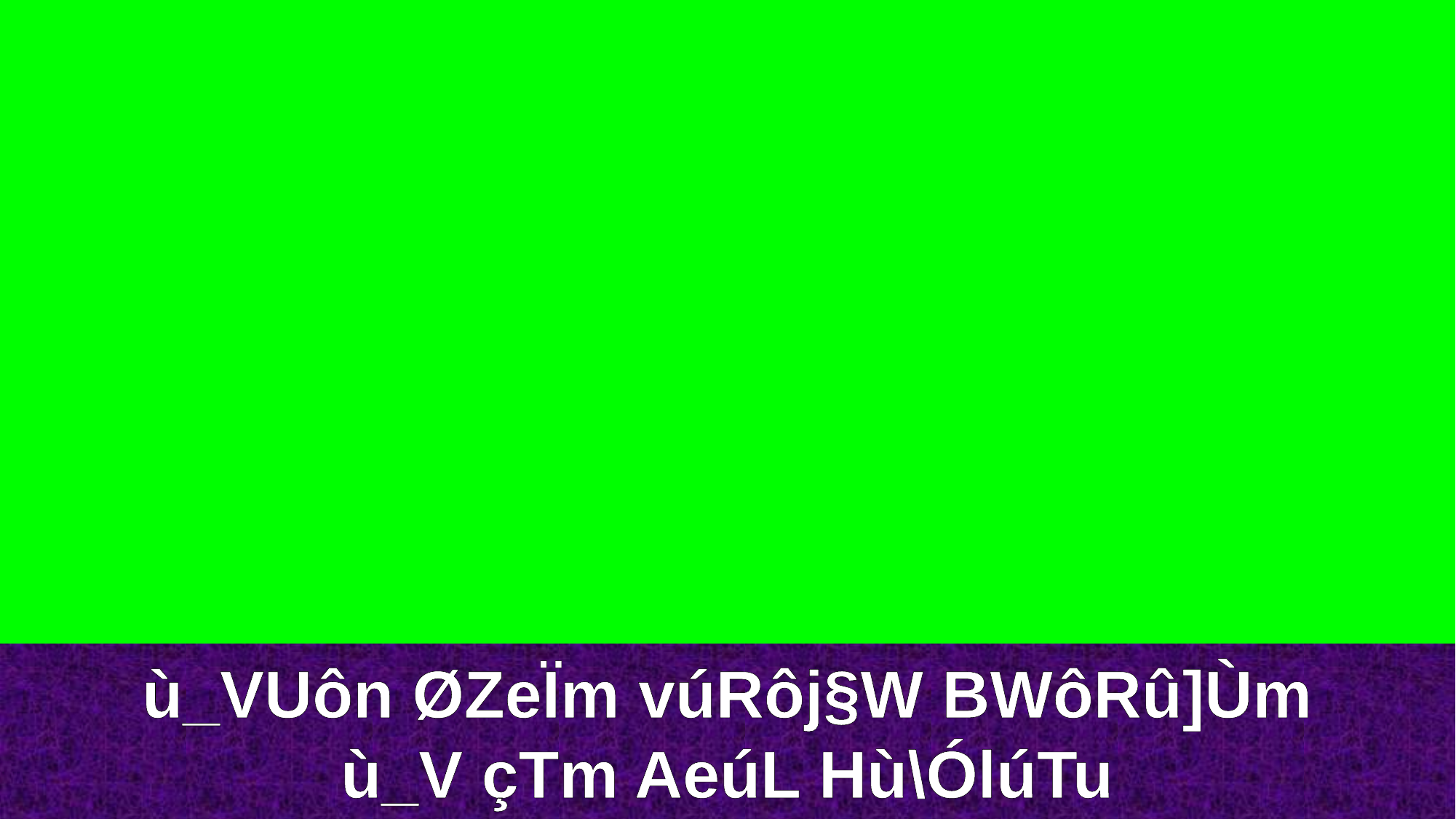

ù_VUôn ØZeÏm vúRôj§W BWôRû]Ùm
ù_V çTm AeúL Hù\ÓlúTu